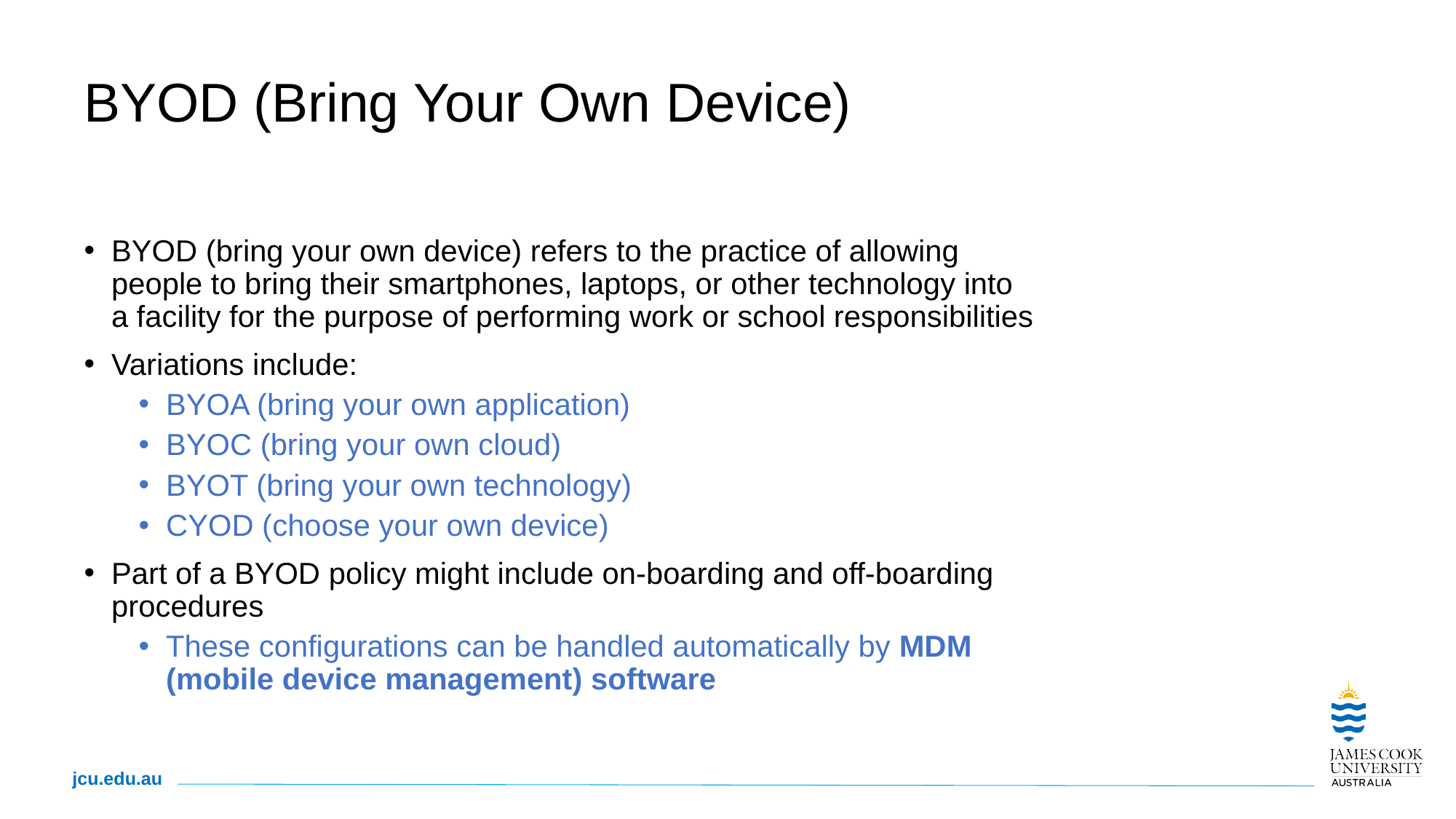

# BYOD (Bring Your Own Device)
BYOD (bring your own device) refers to the practice of allowing people to bring their smartphones, laptops, or other technology into a facility for the purpose of performing work or school responsibilities
Variations include:
BYOA (bring your own application)
BYOC (bring your own cloud)
BYOT (bring your own technology)
CYOD (choose your own device)
Part of a BYOD policy might include on-boarding and off-boarding procedures
These configurations can be handled automatically by MDM (mobile device management) software